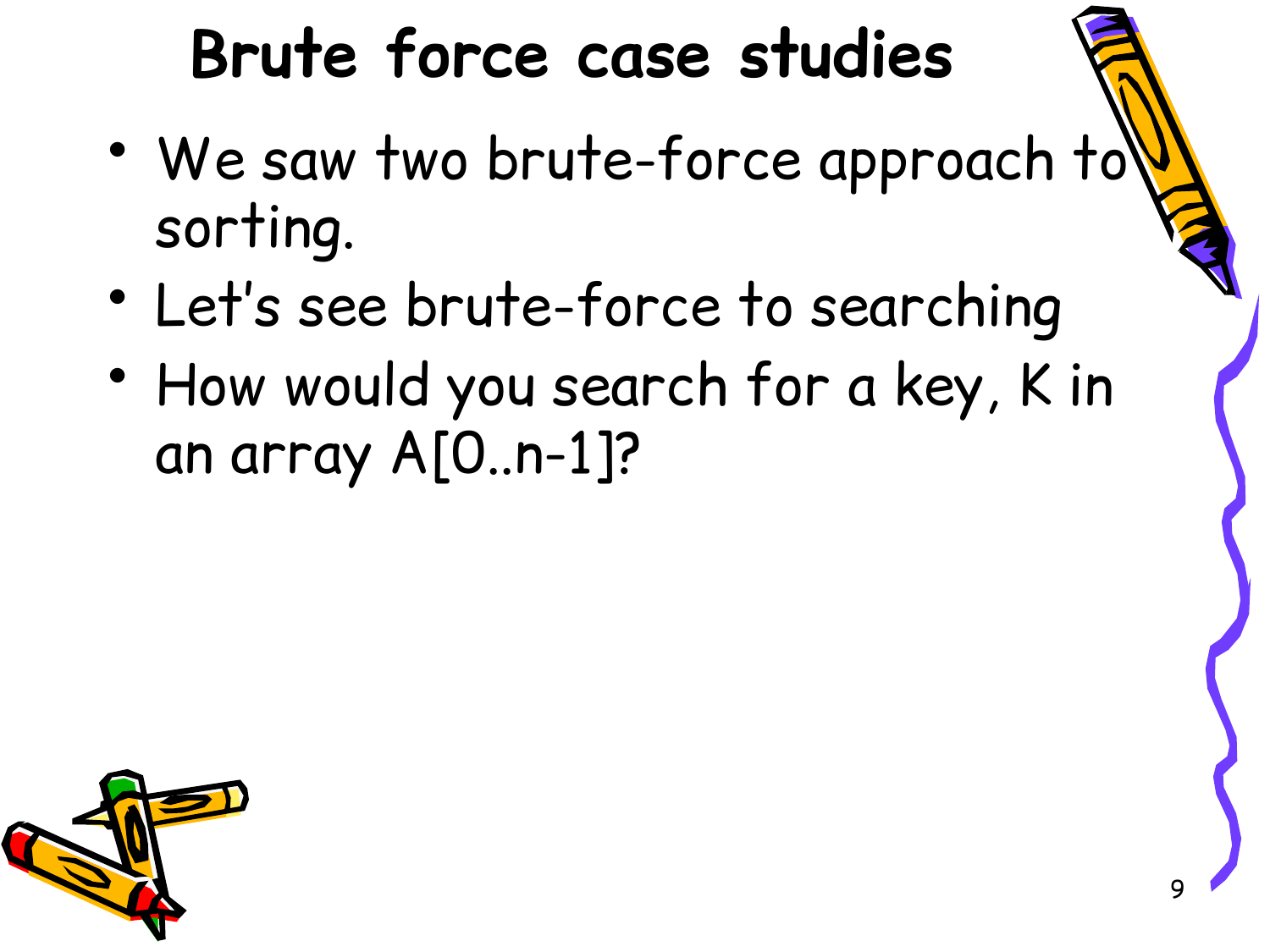

# Brute force case studies
We saw two brute-force approach to sorting.
Let’s see brute-force to searching
How would you search for a key, K in an array A[0..n-1]?
9